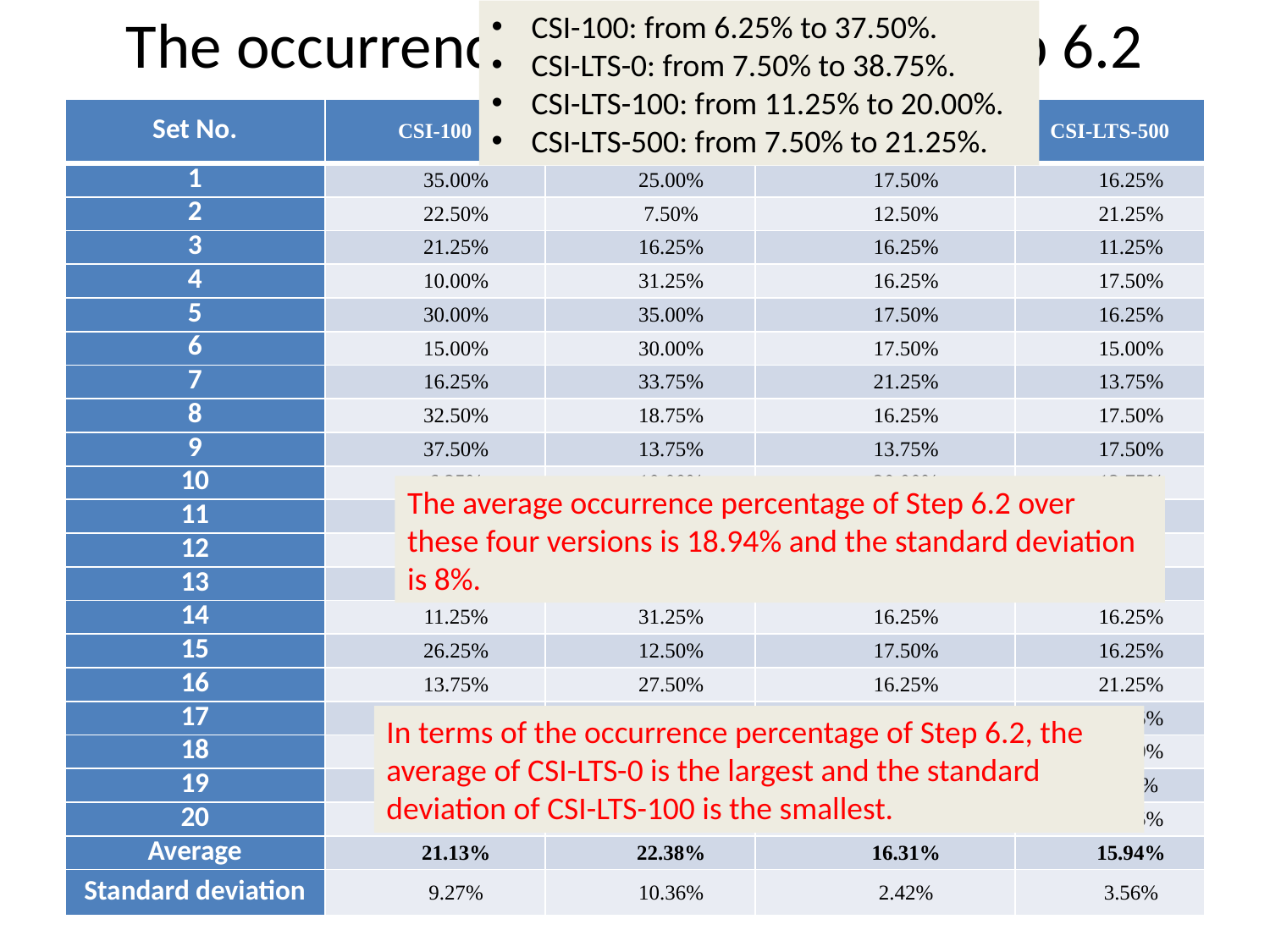

# The occurrence percentages of Step 6.2
CSI-100: from 6.25% to 37.50%.
CSI-LTS-0: from 7.50% to 38.75%.
CSI-LTS-100: from 11.25% to 20.00%.
CSI-LTS-500: from 7.50% to 21.25%.
| Set No. | CSI-100 | CSI-LTS-0 | CSI-LTS-100 | CSI-LTS-500 |
| --- | --- | --- | --- | --- |
| 1 | 35.00% | 25.00% | 17.50% | 16.25% |
| 2 | 22.50% | 7.50% | 12.50% | 21.25% |
| 3 | 21.25% | 16.25% | 16.25% | 11.25% |
| 4 | 10.00% | 31.25% | 16.25% | 17.50% |
| 5 | 30.00% | 35.00% | 17.50% | 16.25% |
| 6 | 15.00% | 30.00% | 17.50% | 15.00% |
| 7 | 16.25% | 33.75% | 21.25% | 13.75% |
| 8 | 32.50% | 18.75% | 16.25% | 17.50% |
| 9 | 37.50% | 13.75% | 13.75% | 17.50% |
| 10 | 6.25% | 10.00% | 20.00% | 13.75% |
| 11 | 20.00% | 5.00% | 13.75% | 16.25% |
| 12 | 22.50% | 16.25% | 13.75% | 15.00% |
| 13 | 27.50% | 30.00% | 17.50% | 21.25% |
| 14 | 11.25% | 31.25% | 16.25% | 16.25% |
| 15 | 26.25% | 12.50% | 17.50% | 16.25% |
| 16 | 13.75% | 27.50% | 16.25% | 21.25% |
| 17 | 11.25% | 33.75% | 11.25% | 18.75% |
| 18 | 16.25% | 12.50% | 16.25% | 10.00% |
| 19 | 13.75% | 18.75% | 16.25% | 7.50% |
| 20 | 33.75% | 38.75% | 18.75% | 16.25% |
| Average | 21.13% | 22.38% | 16.31% | 15.94% |
| Standard deviation | 9.27% | 10.36% | 2.42% | 3.56% |
The average occurrence percentage of Step 6.2 over these four versions is 18.94% and the standard deviation is 8%.
In terms of the occurrence percentage of Step 6.2, the average of CSI-LTS-0 is the largest and the standard deviation of CSI-LTS-100 is the smallest.